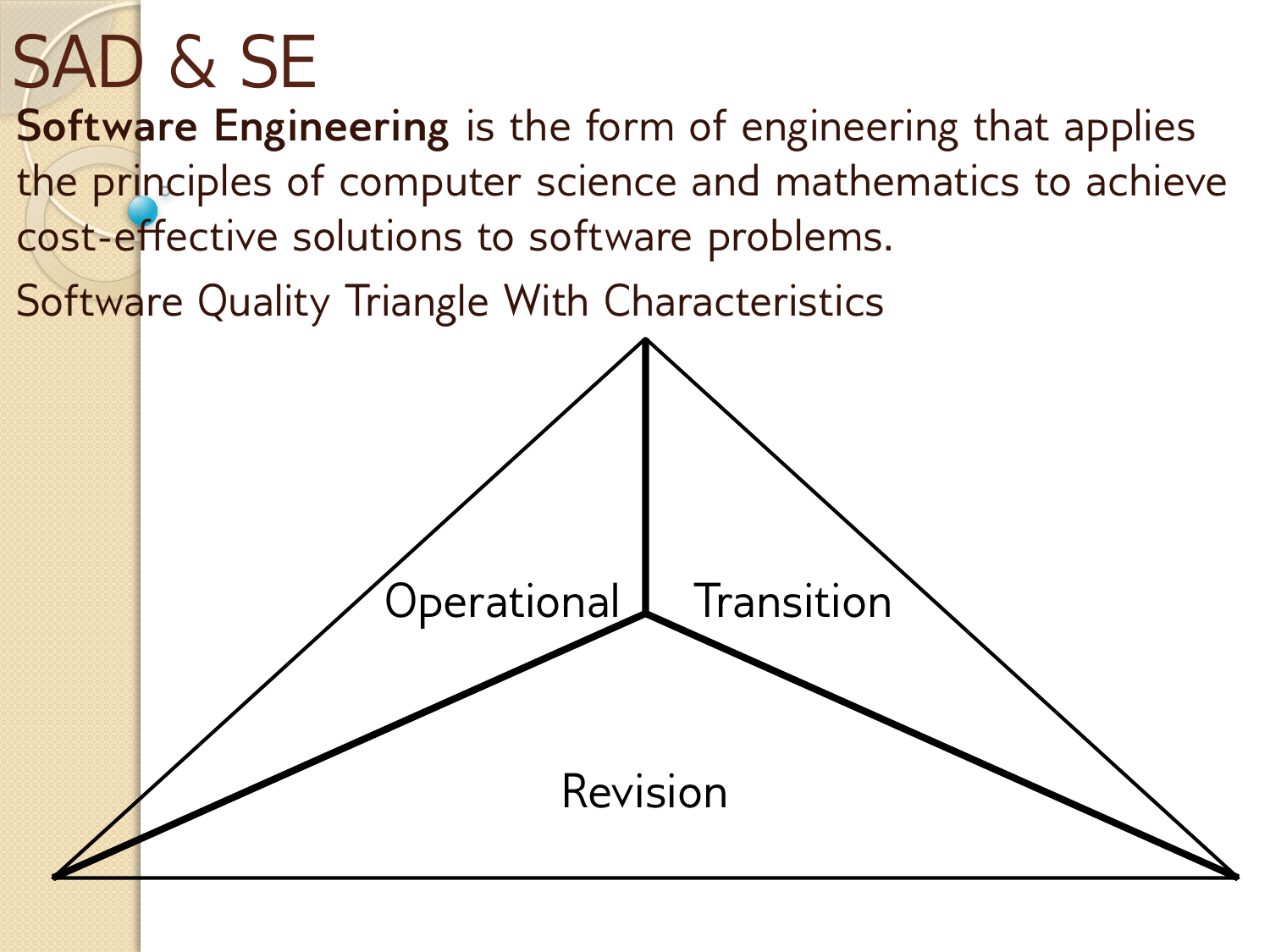

# SAD & SE
Software Engineering is the form of engineering that applies the principles of computer science and mathematics to achieve cost-effective solutions to software problems.
Software Quality Triangle With Characteristics

Operational
Transition
Revision